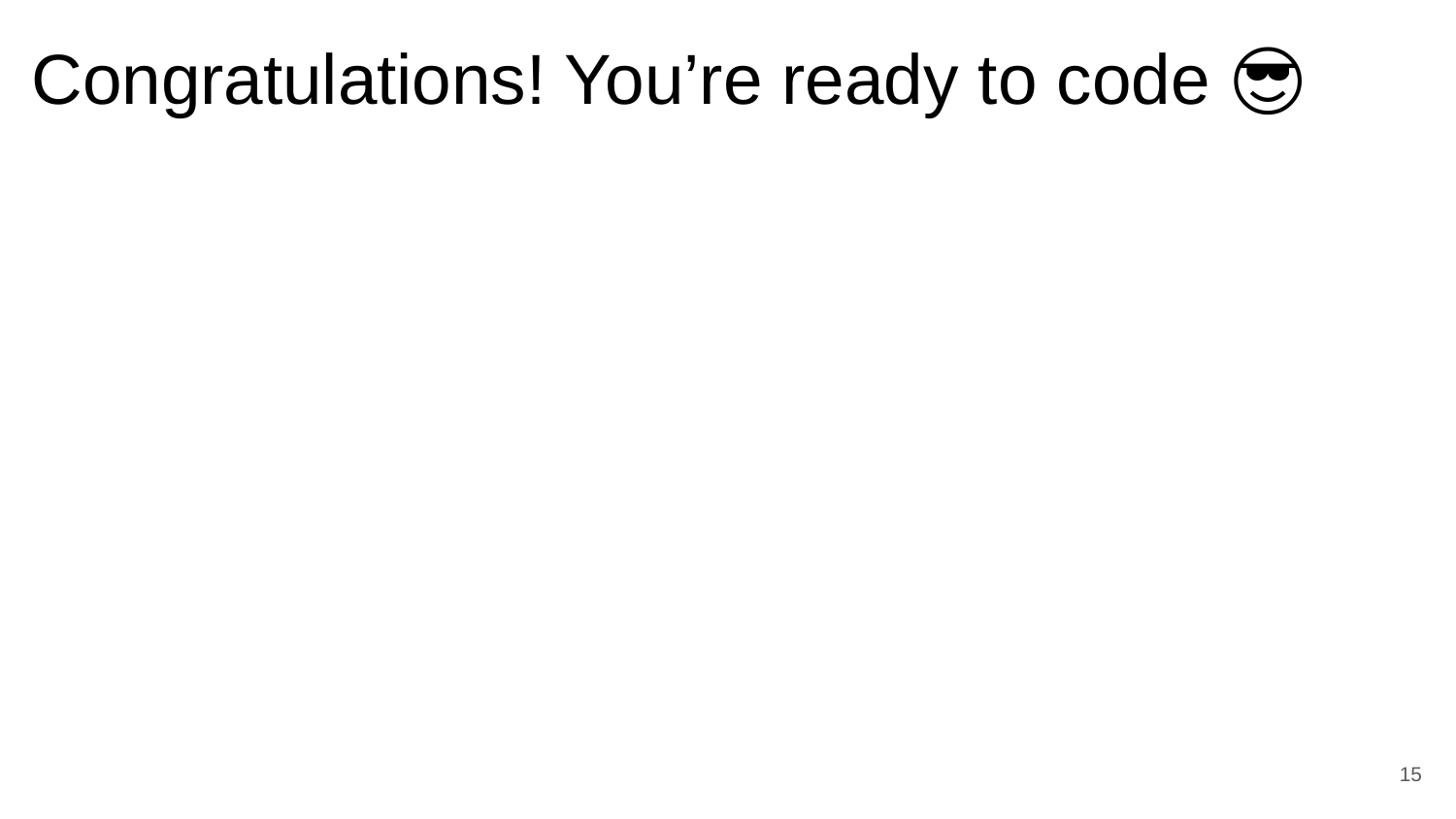

# Congratulations! You’re ready to code 😎

15